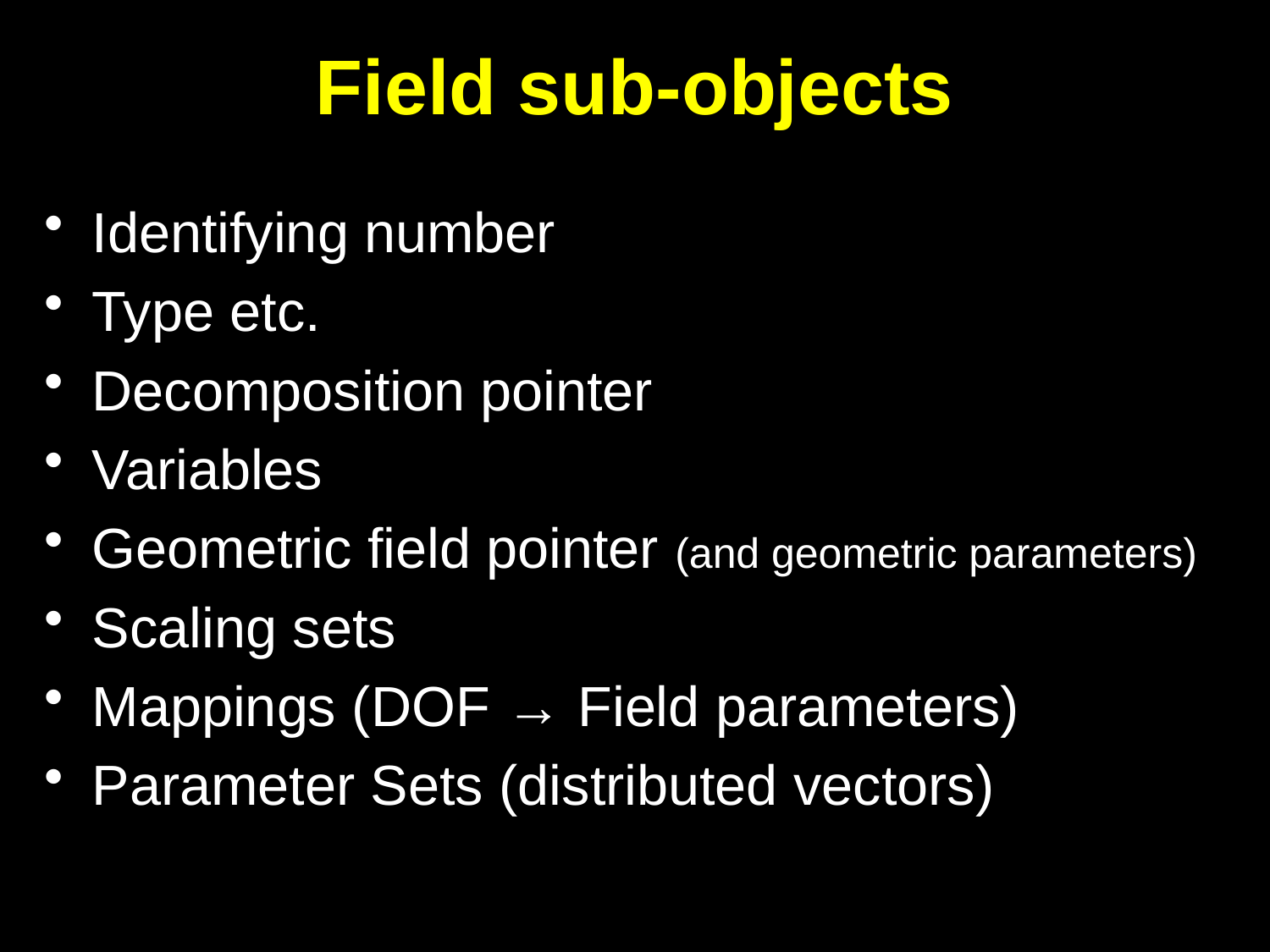

# Field sub-objects
Identifying number
Type etc.
Decomposition pointer
Variables
Geometric field pointer (and geometric parameters)
Scaling sets
Mappings (DOF → Field parameters)
Parameter Sets (distributed vectors)